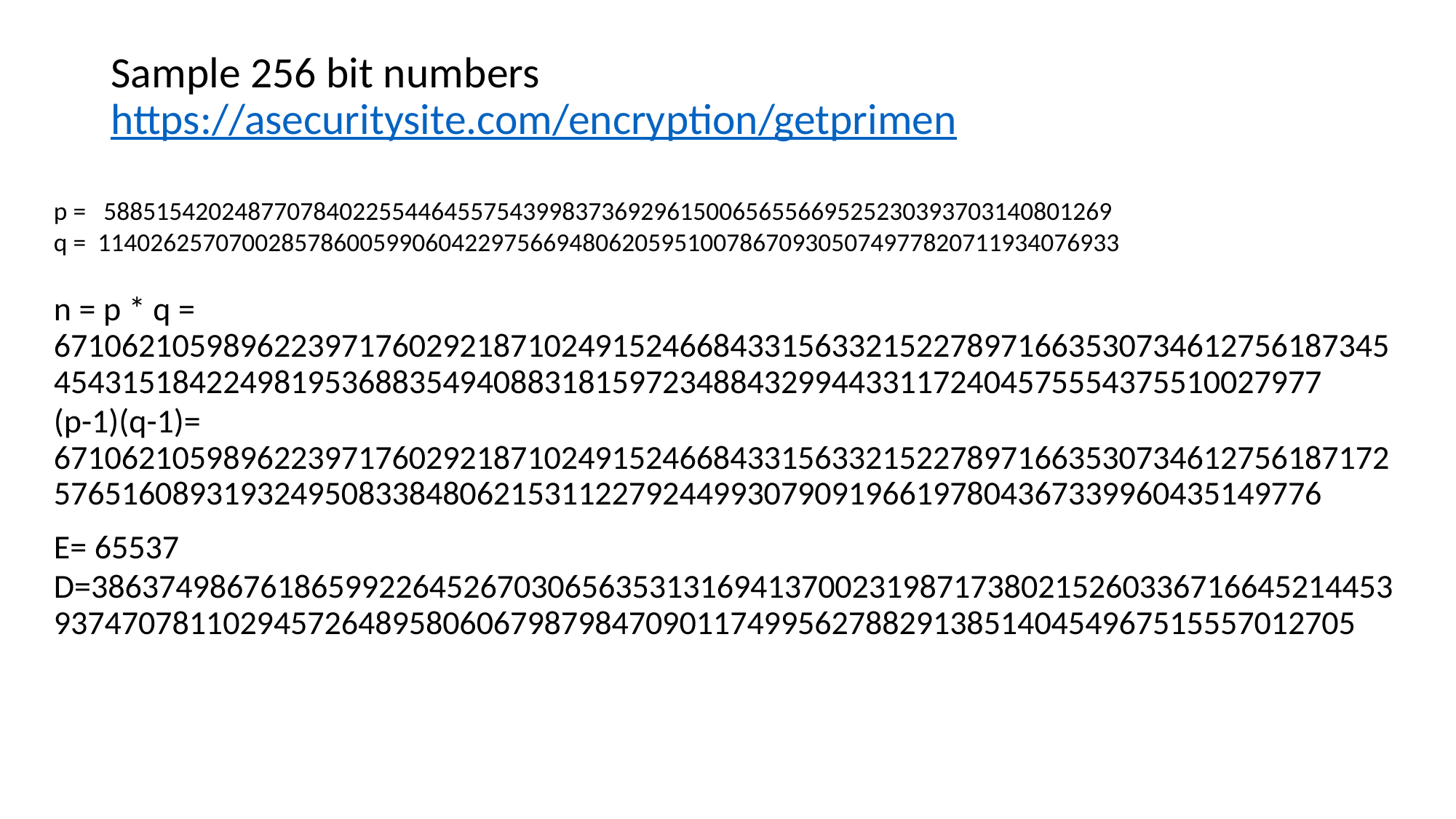

# Sample 256 bit numbers https://asecuritysite.com/encryption/getprimen

p =   58851542024877078402255446455754399837369296150065655669525230393703140801269
q =  114026257070028578600599060422975669480620595100786709305074977820711934076933

n = p * q = 6710621059896223971760292187102491524668433156332152278971663530734612756187345454315184224981953688354940883181597234884329944331172404575554375510027977
(p-1)(q-1)= 6710621059896223971760292187102491524668433156332152278971663530734612756187172576516089319324950833848062153112279244993079091966197804367339960435149776

E= 65537
D=3863749867618659922645267030656353131694137002319871738021526033671664521445393747078110294572648958060679879847090117499562788291385140454967515557012705